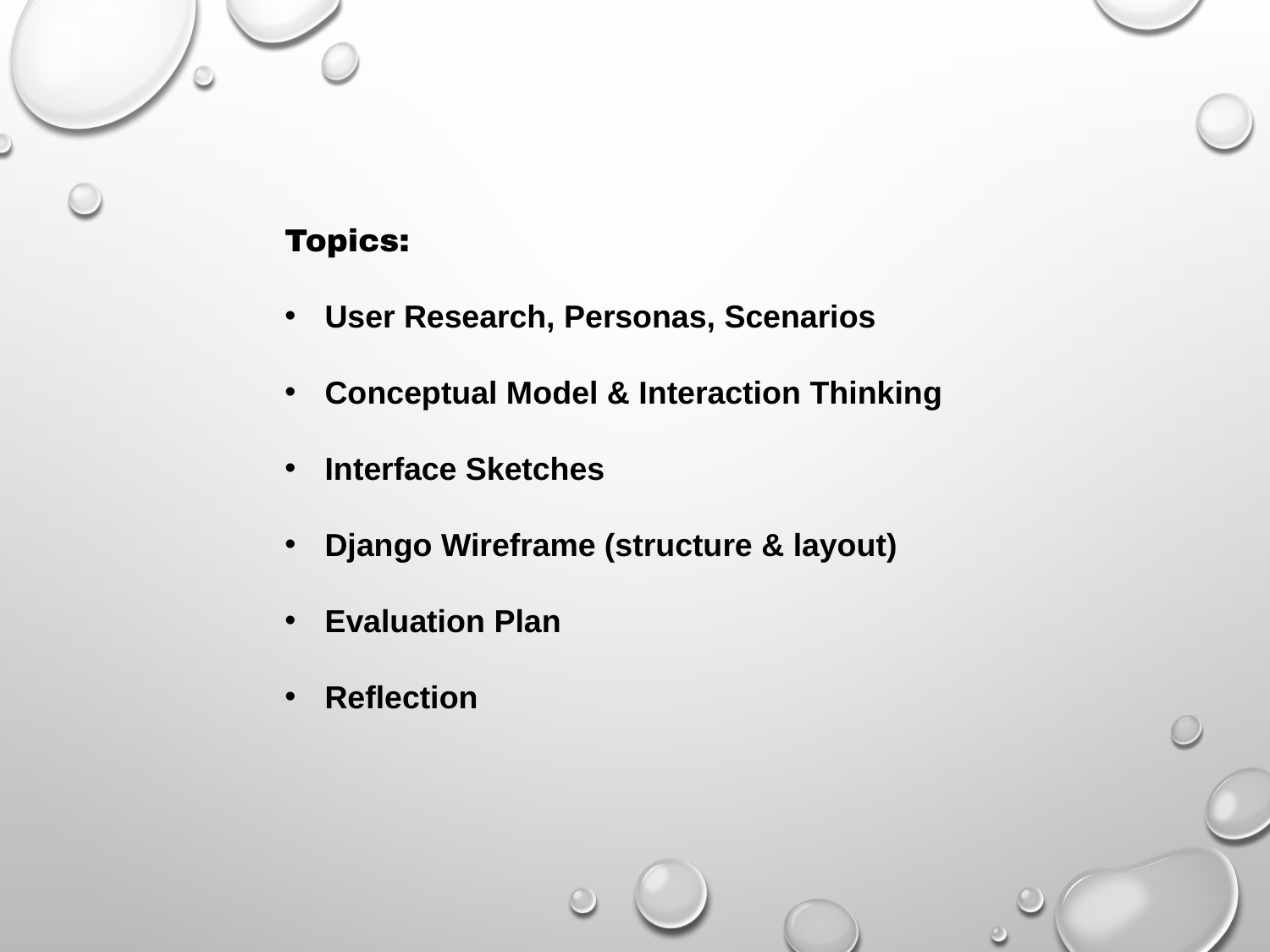

Topics:

User Research, Personas, Scenarios

Conceptual Model & Interaction Thinking

Interface Sketches

Django Wireframe (structure & layout)

Evaluation Plan

Reflection